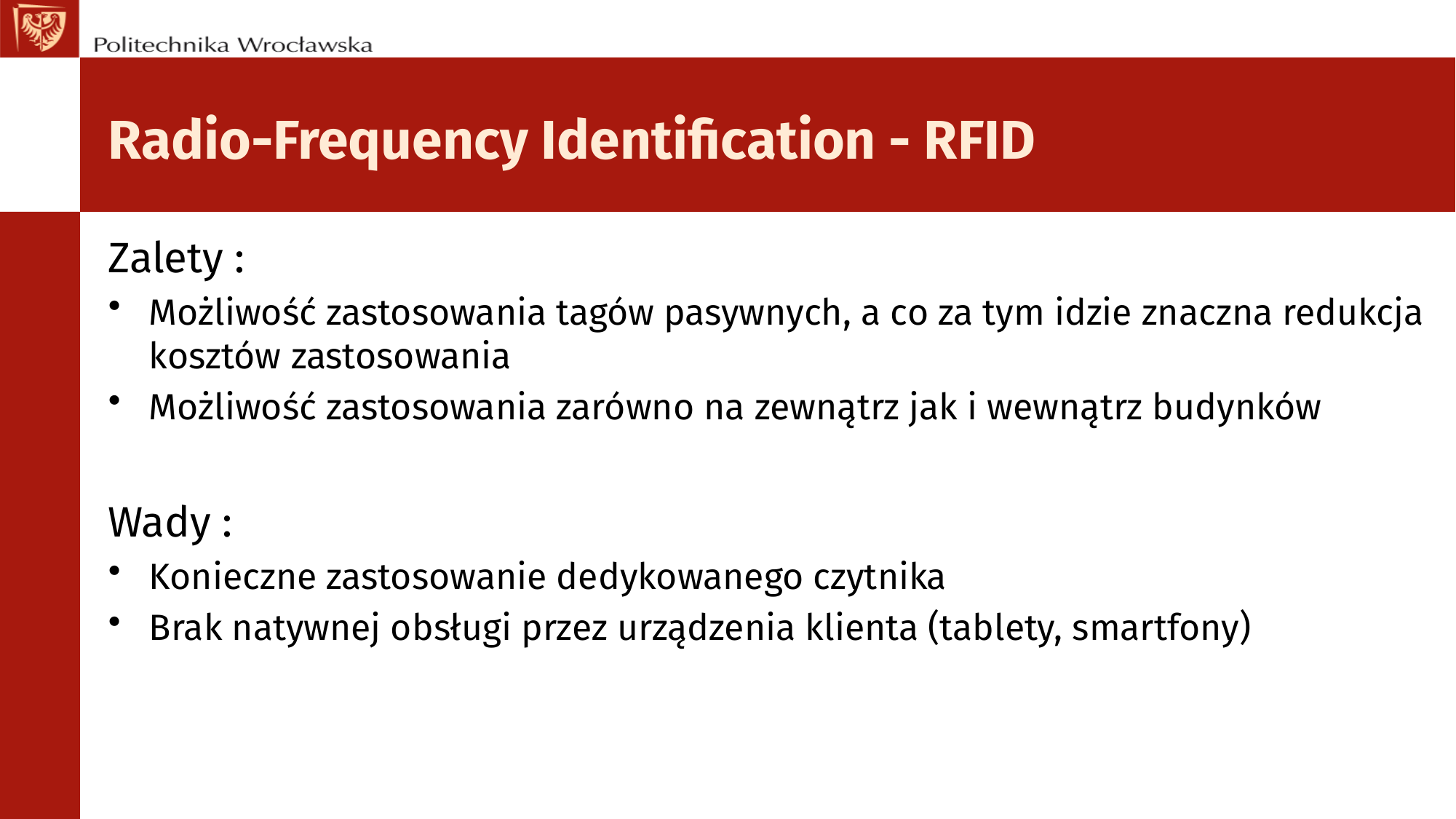

# Radio-Frequency Identification - RFID
Zalety :
Możliwość zastosowania tagów pasywnych, a co za tym idzie znaczna redukcja kosztów zastosowania
Możliwość zastosowania zarówno na zewnątrz jak i wewnątrz budynków

Wady :
Konieczne zastosowanie dedykowanego czytnika
Brak natywnej obsługi przez urządzenia klienta (tablety, smartfony)